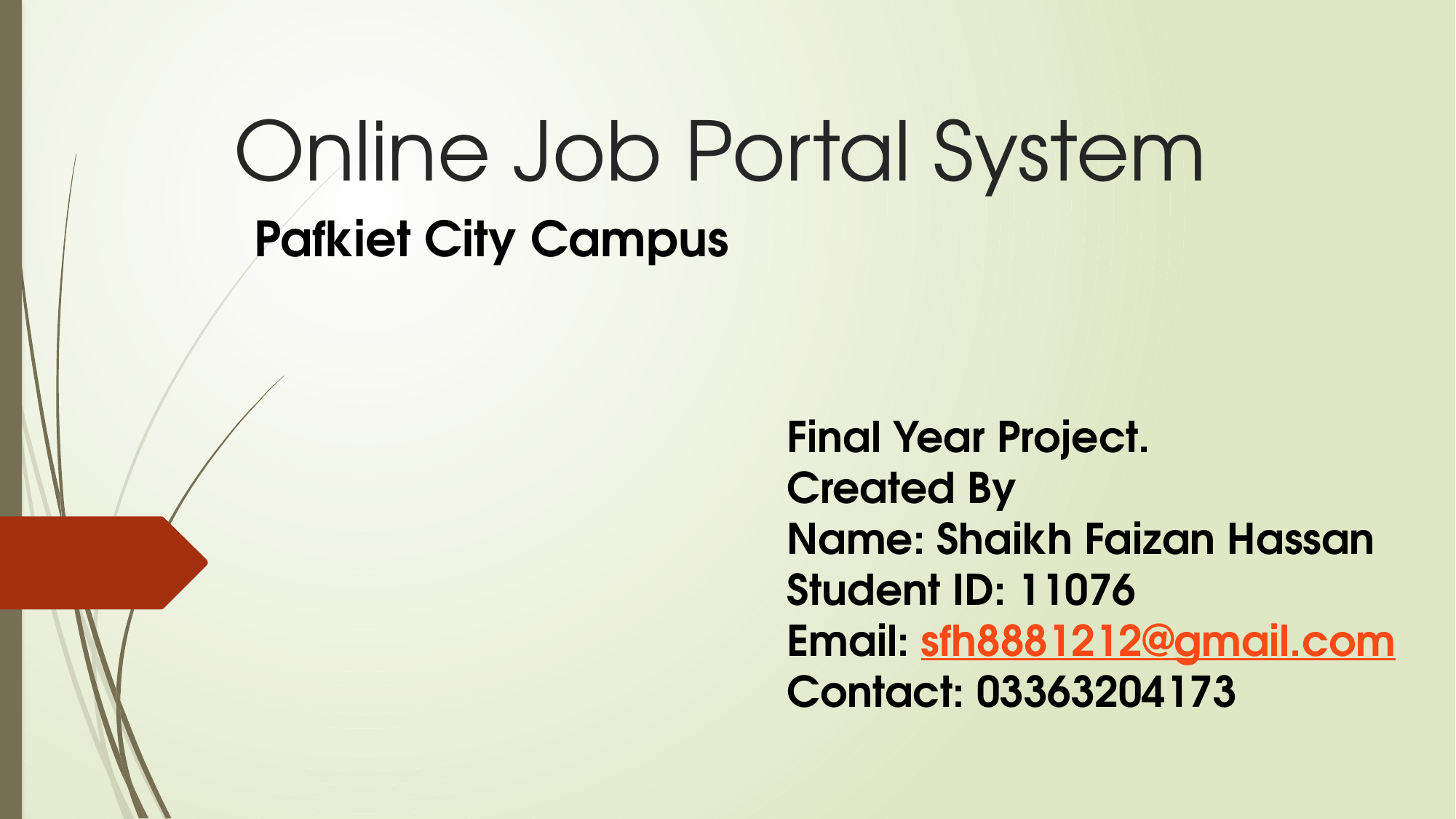

# Online Job Portal System
Pafkiet City Campus
Final Year Project.
Created By
Name: Shaikh Faizan Hassan
Student ID: 11076
Email: sfh8881212@gmail.com
Contact: 03363204173